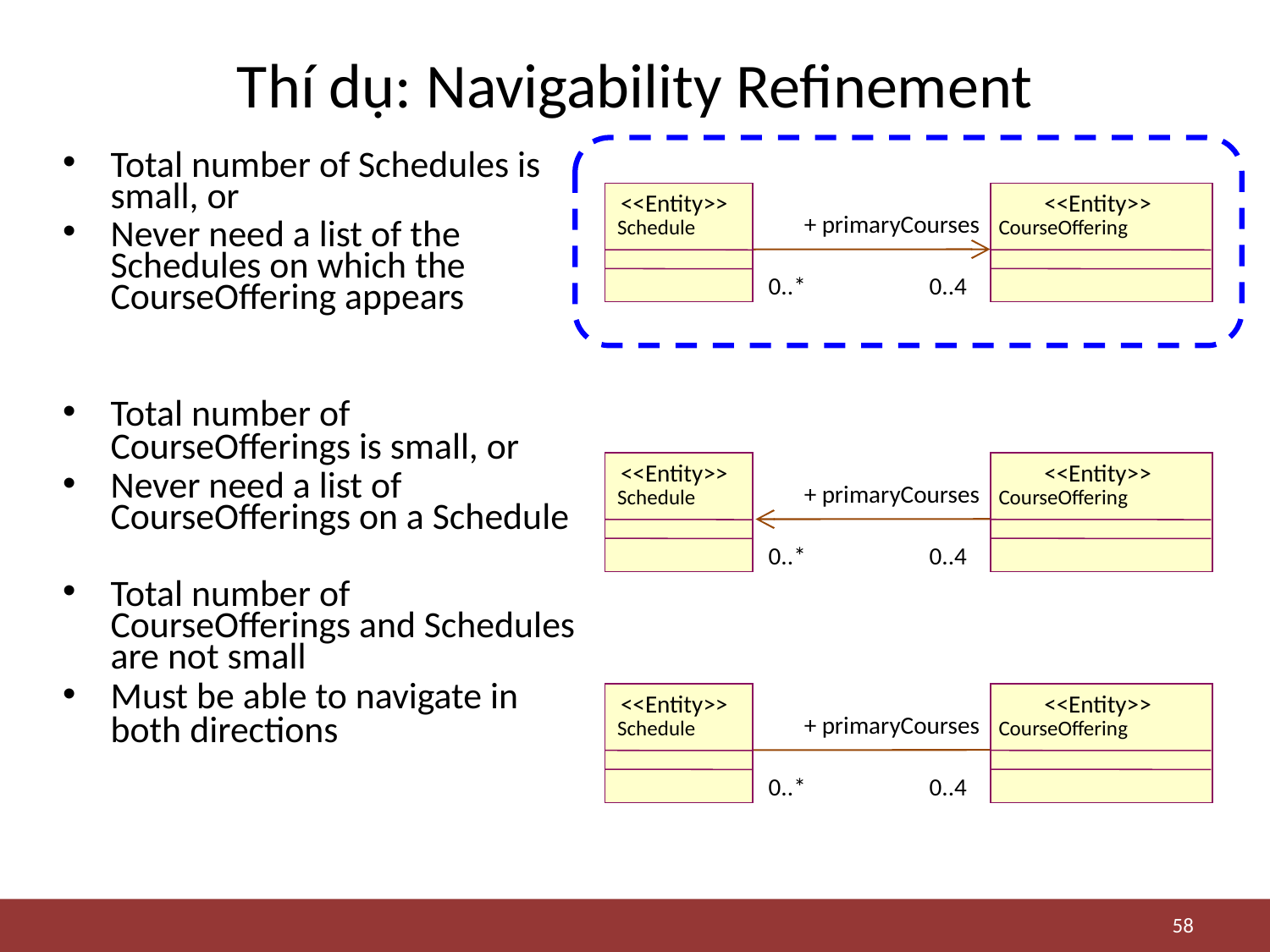

# Thí dụ: Navigability Refinement

Total number of Schedules is small, or
Never need a list of the Schedules on which the CourseOffering appears

Total number of CourseOfferings is small, or
Never need a list of CourseOfferings on a Schedule

Total number of CourseOfferings and Schedules are not small
Must be able to navigate in both directions
<<Entity>>
<<Entity>>

+ primaryCourses
Schedule
CourseOffering

0..*
0..4
<<Entity>>
<<Entity>>

+ primaryCourses
Schedule
CourseOffering

0..*
0..4
<<Entity>>
<<Entity>>

+ primaryCourses
Schedule
CourseOffering

0..*
0..4
58